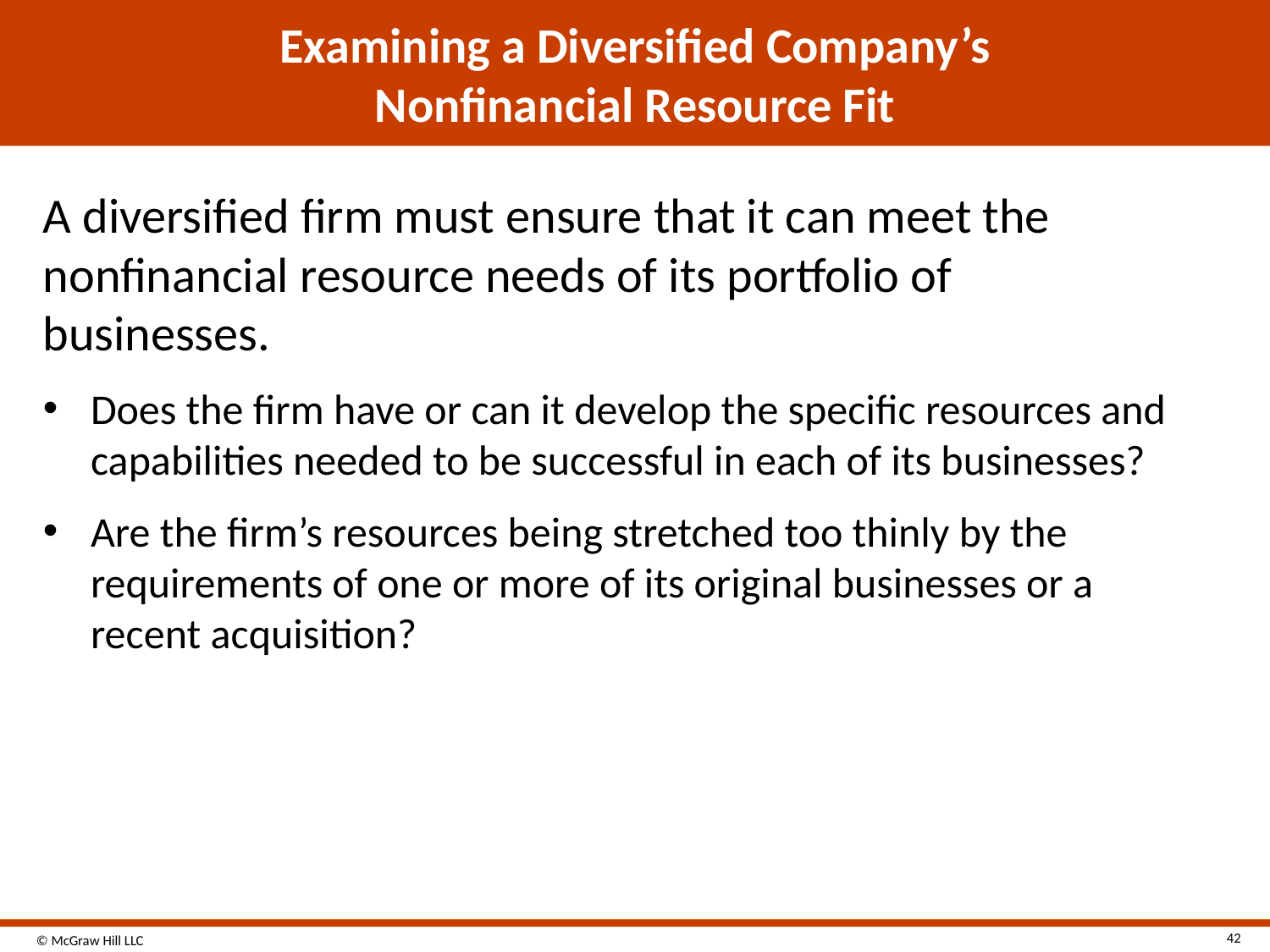

# Examining a Diversified Company’s Nonfinancial Resource Fit
A diversified firm must ensure that it can meet the nonfinancial resource needs of its portfolio of businesses.
Does the firm have or can it develop the specific resources and capabilities needed to be successful in each of its businesses?
Are the firm’s resources being stretched too thinly by the requirements of one or more of its original businesses or a recent acquisition?

42